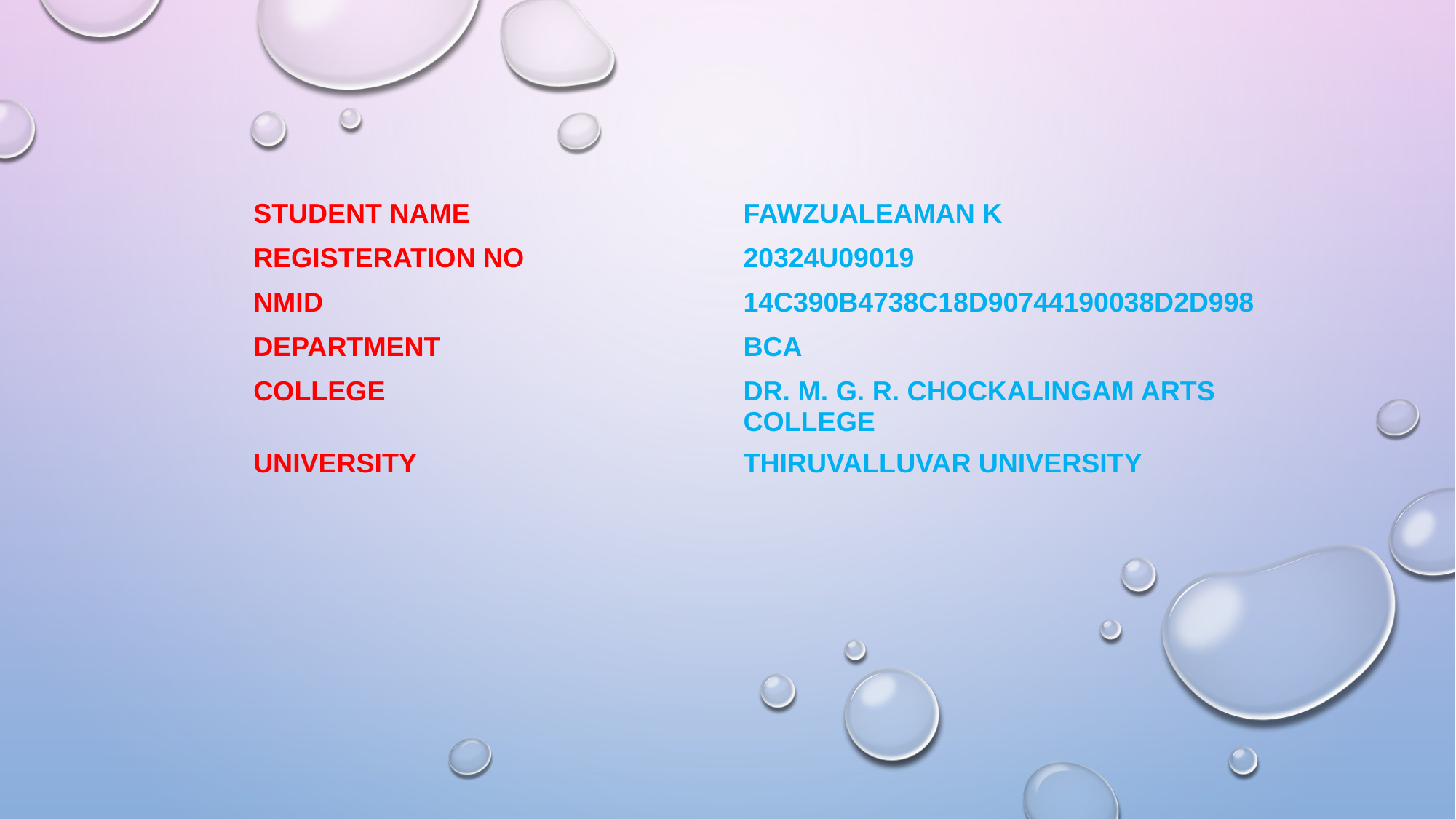

| STUDENT NAME | FAWZUALEAMAN K |
| --- | --- |
| REGISTERATION NO | 20324U09019 |
| NMID | 14C390B4738C18D90744190038D2D998 |
| DEPARTMENT | BCA |
| COLLEGE | DR. M. G. R. CHOCKALINGAM ARTS COLLEGE |
| UNIVERSITY | THIRUVALLUVAR UNIVERSITY |